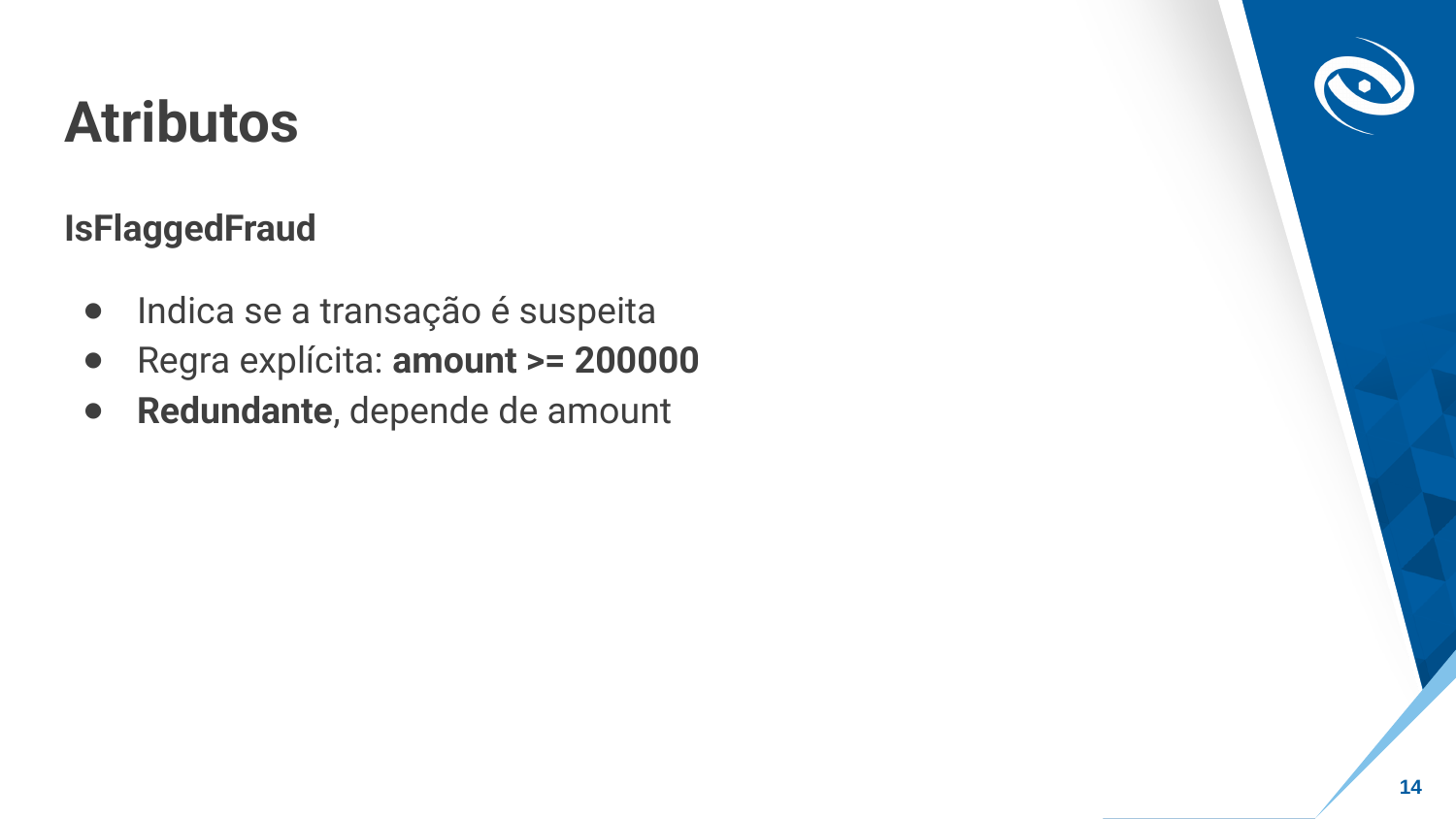

# Atributos
IsFlaggedFraud
Indica se a transação é suspeita
Regra explícita: amount >= 200000
Redundante, depende de amount
14